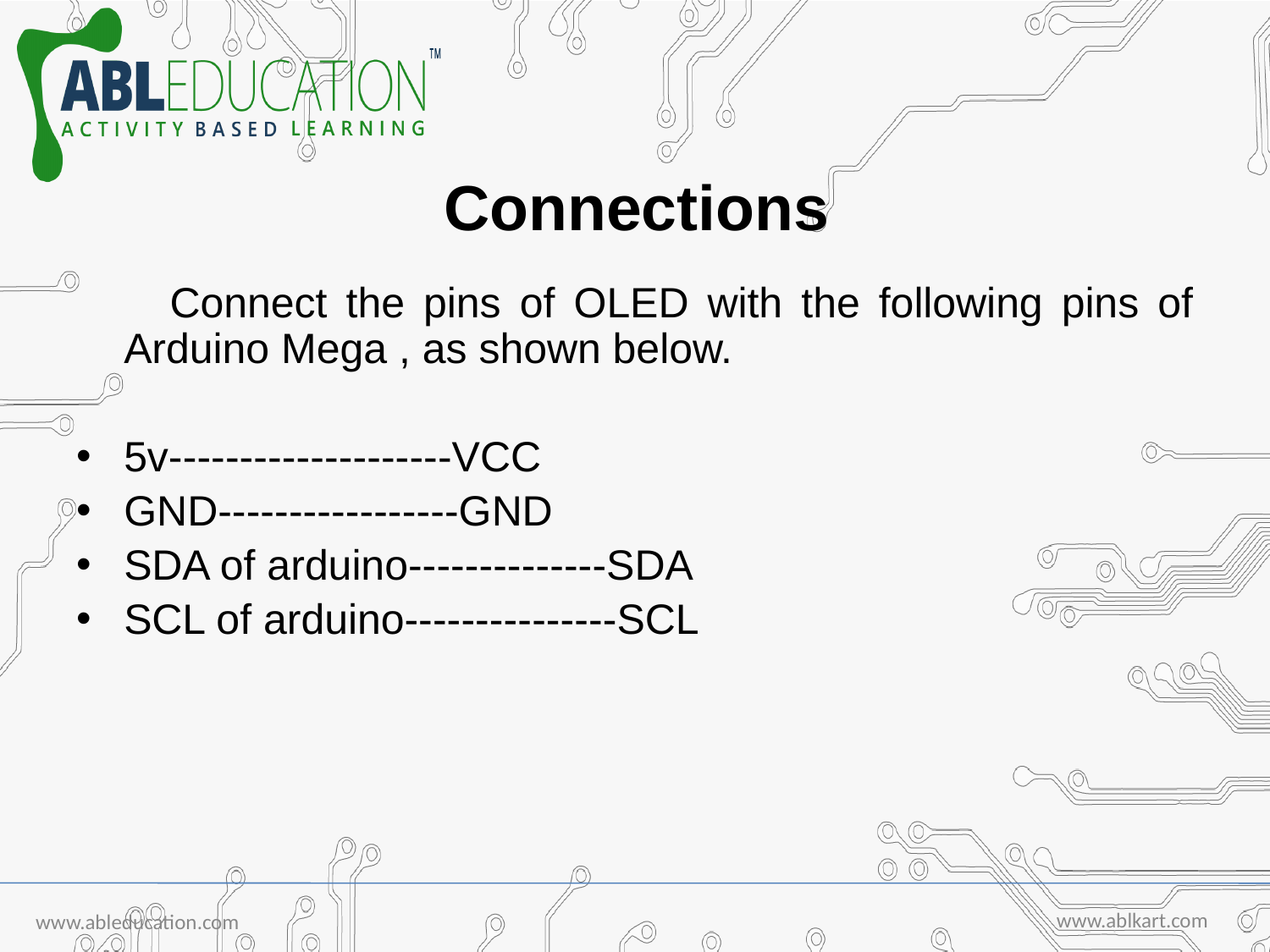

# Connections
     Connect the pins of OLED with the following pins of Arduino Mega , as shown below.

5v--------------------VCC
GND-----------------GND
SDA of arduino--------------SDA
SCL of arduino---------------SCL

www.ablkart.com
www.ableducation.com